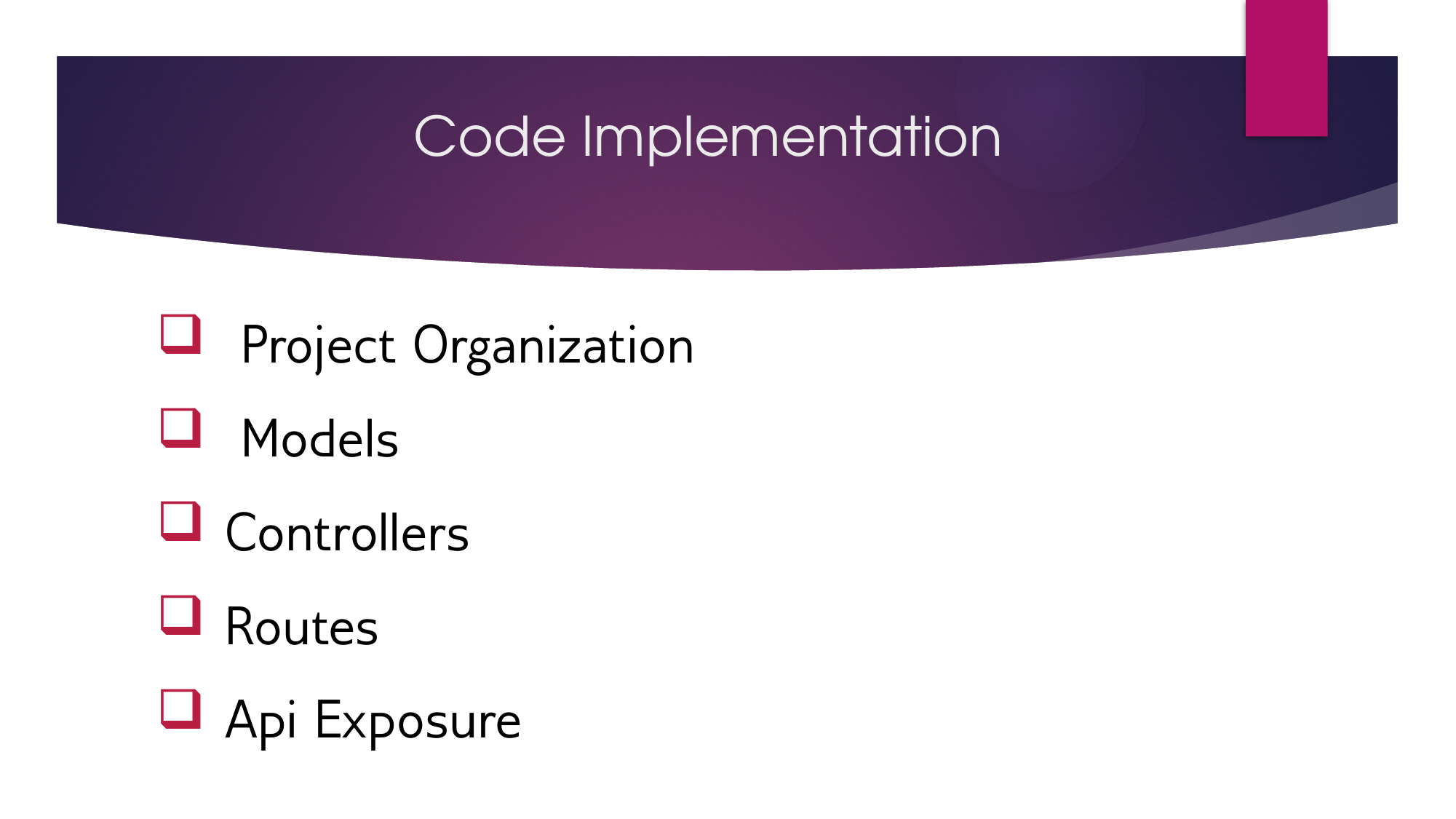

# Code Implementation
 Project Organization
 Models
Controllers
Routes
Api Exposure